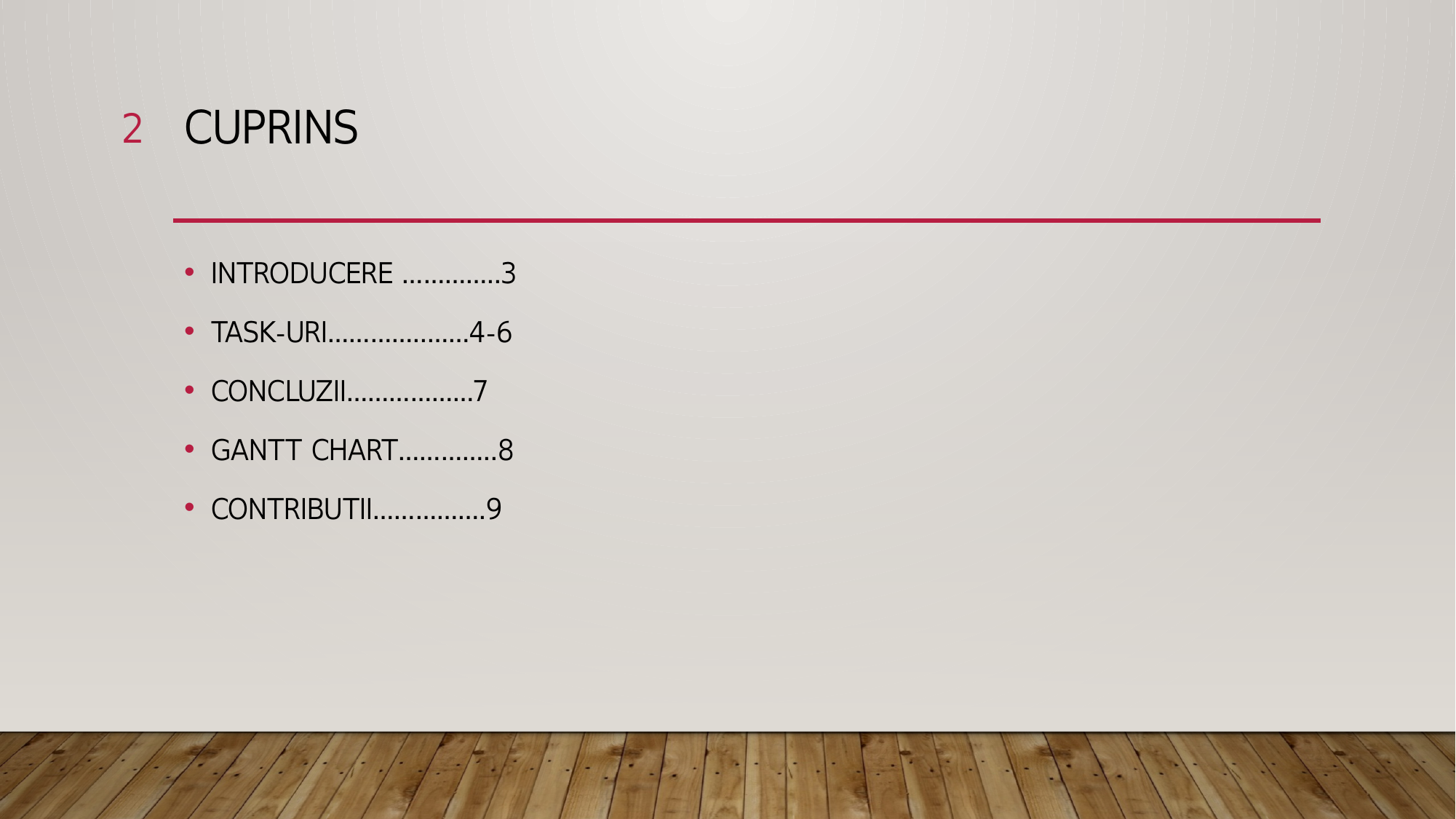

2
# Cuprins
INTRODUCERE …………..3
TASK-URI…………..……4-6
CONCLUZII………………7
GANTT CHART…………..8
CONTRIBUTII…………….9